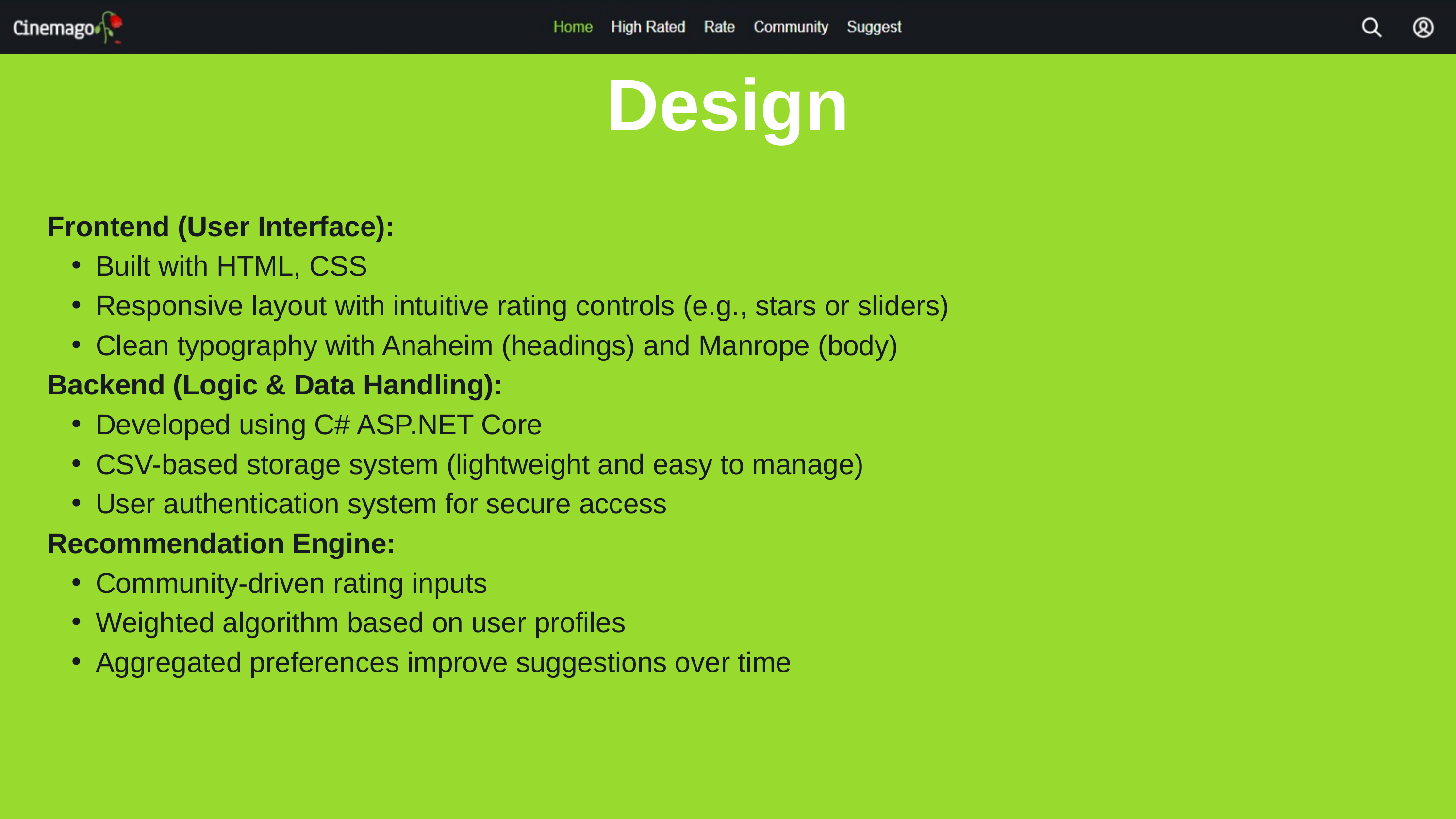

Design
Frontend (User Interface):
Built with HTML, CSS
Responsive layout with intuitive rating controls (e.g., stars or sliders)
Clean typography with Anaheim (headings) and Manrope (body)
Backend (Logic & Data Handling):
Developed using C# ASP.NET Core
CSV-based storage system (lightweight and easy to manage)
User authentication system for secure access
Recommendation Engine:
Community-driven rating inputs
Weighted algorithm based on user profiles
Aggregated preferences improve suggestions over time